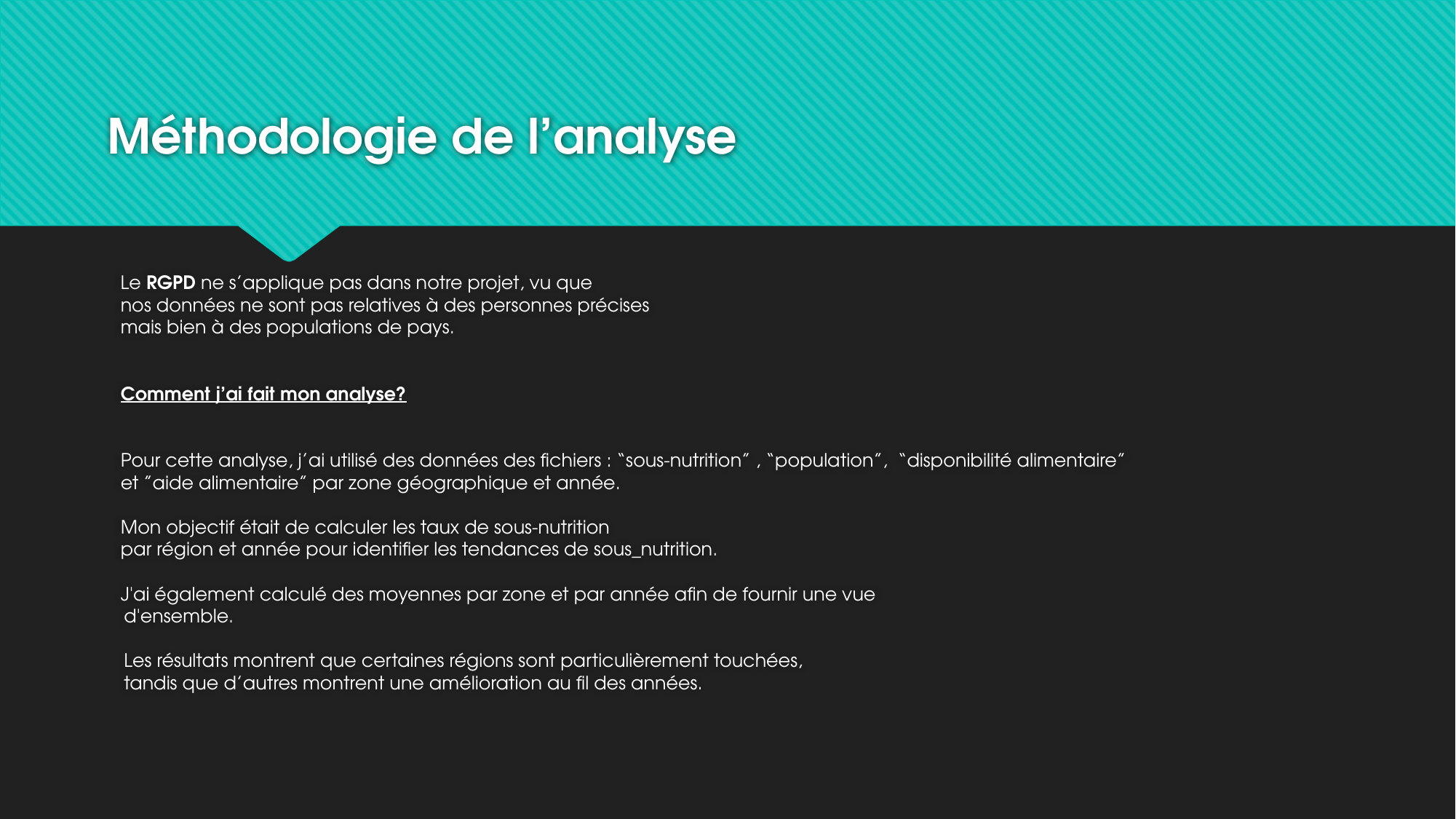

# Méthodologie de l’analyse
Le RGPD ne s’applique pas dans notre projet, vu que
nos données ne sont pas relatives à des personnes précises
mais bien à des populations de pays.

Comment j’ai fait mon analyse?

Pour cette analyse, j’ai utilisé des données des fichiers : “sous-nutrition” , “population”,  “disponibilité alimentaire”
et ”aide alimentaire” par zone géographique et année.

Mon objectif était de calculer les taux de sous-nutrition
par région et année pour identifier les tendances de sous_nutrition.

J'ai également calculé des moyennes par zone et par année afin de fournir une vue
   d'ensemble.

   Les résultats montrent que certaines régions sont particulièrement touchées,
   tandis que d’autres montrent une amélioration au fil des années.